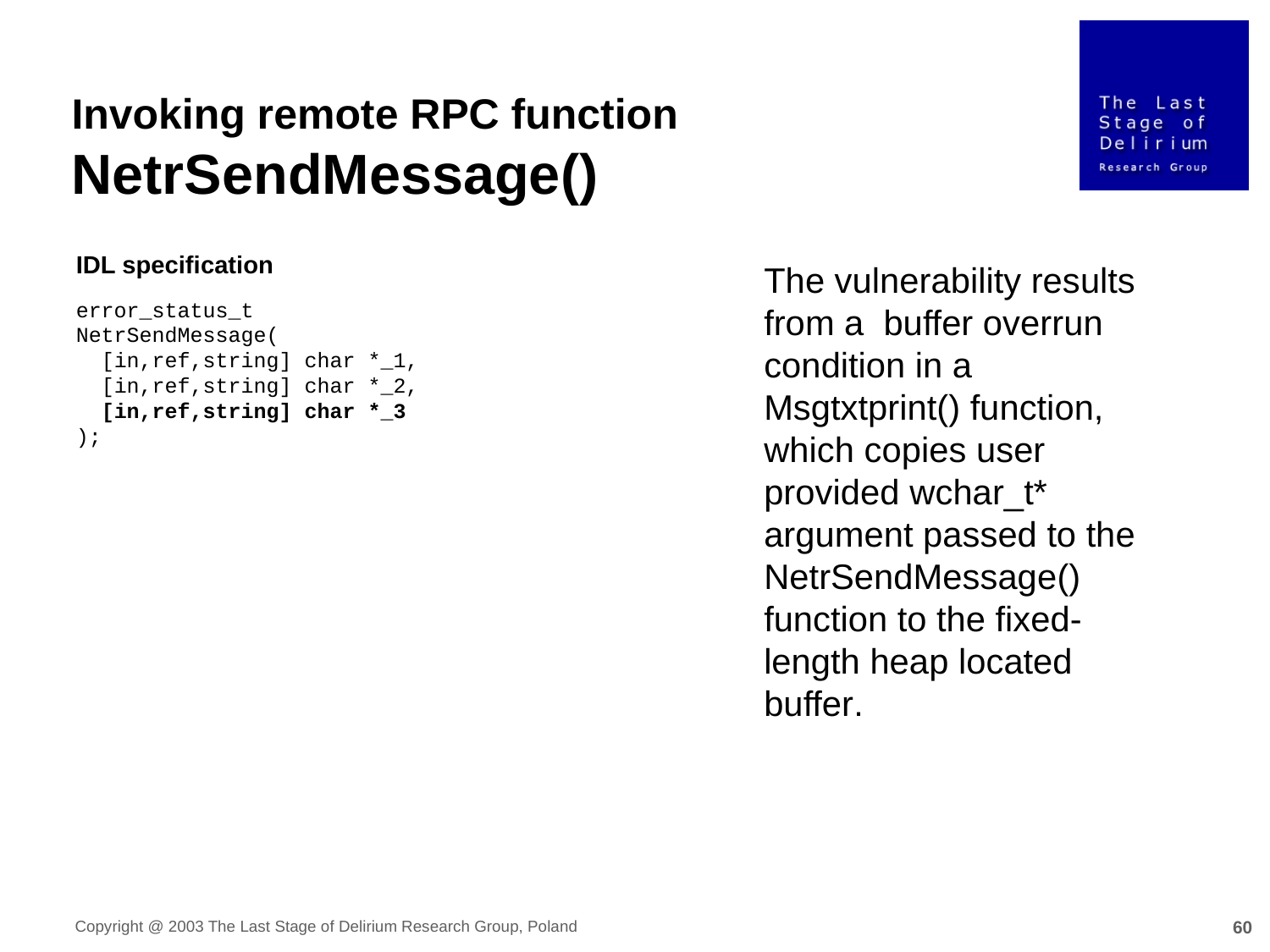

Invoking remote RPC function
NetrSendMessage()
IDL specification
The vulnerability results from a  buffer overrun condition in a Msgtxtprint() function, which copies user provided wchar_t* argument passed to the NetrSendMessage() function to the fixed-length heap located buffer.
error_status_t
NetrSendMessage(
  [in,ref,string] char *_1,
  [in,ref,string] char *_2,
  [in,ref,string] char *_3
);